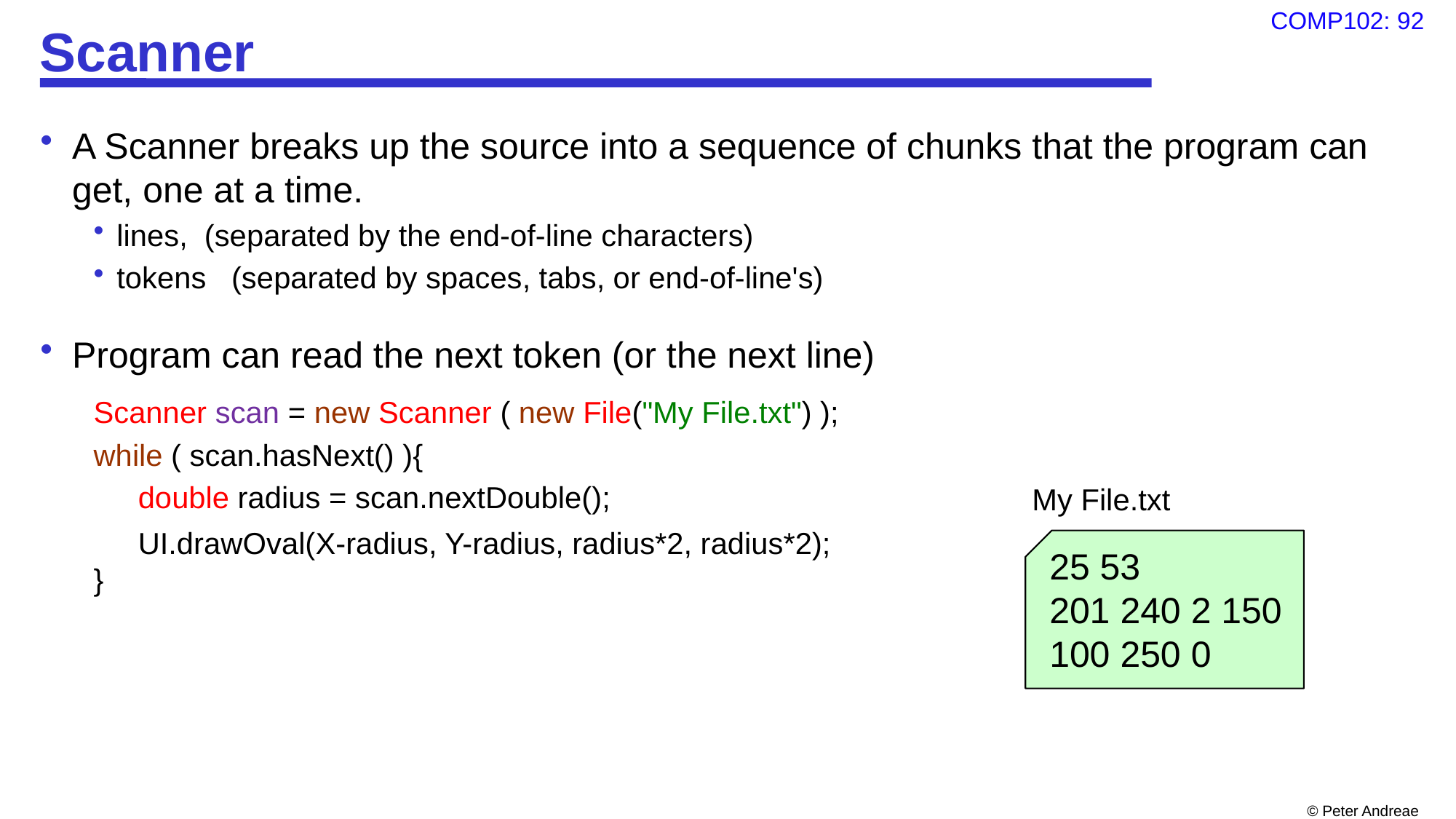

# Scanner
A Scanner breaks up the source into a sequence of chunks that the program can get, one at a time.
lines,  (separated by the end-of-line characters)
tokens   (separated by spaces, tabs, or end-of-line's)
Program can read the next token (or the next line)
Scanner scan = new Scanner ( new File("My File.txt") );
while ( scan.hasNext() ){
double radius = scan.nextDouble();
UI.drawOval(X-radius, Y-radius, radius*2, radius*2);
}

My File.txt
25 53
201 240 2 150
100 250 0